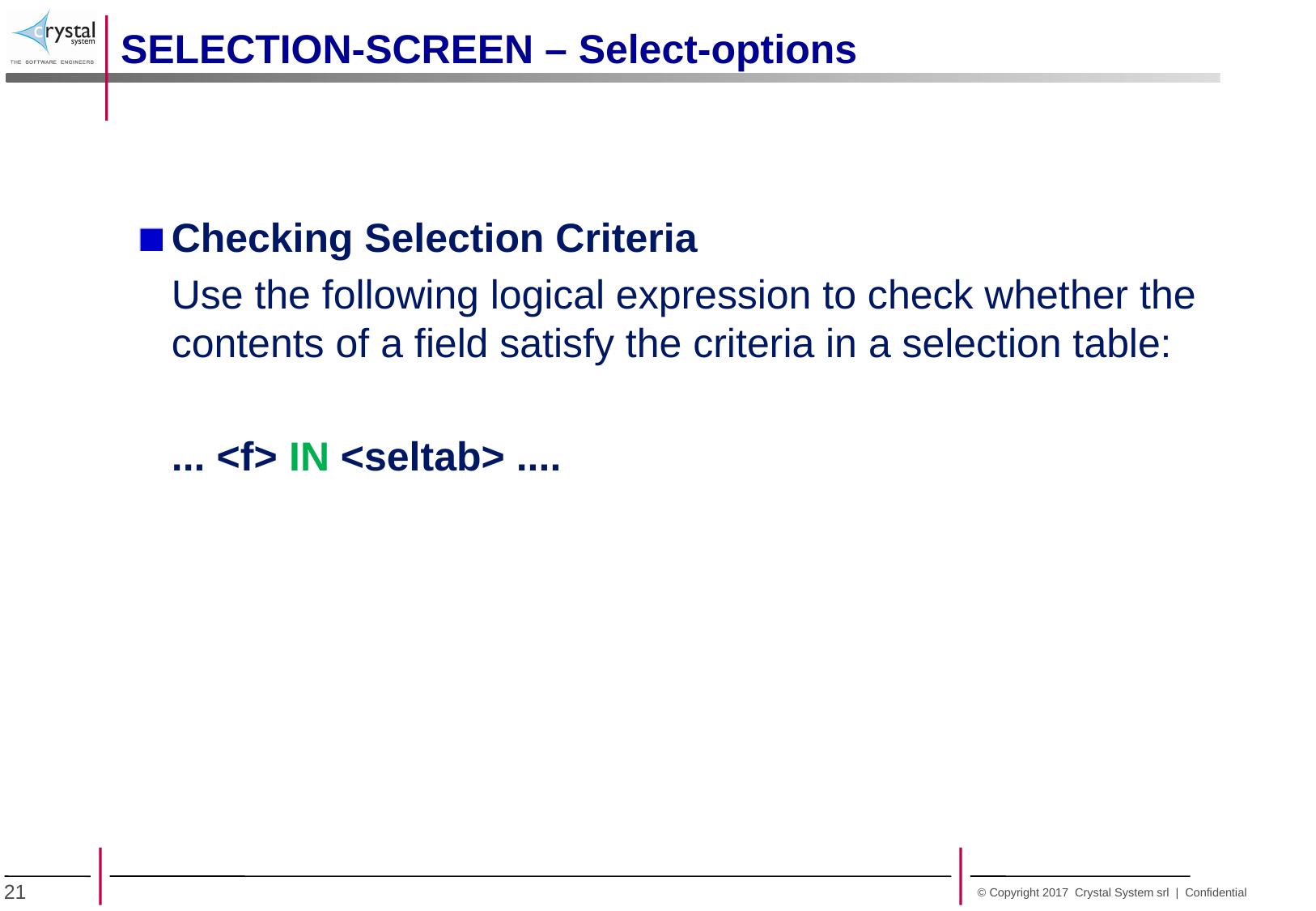

SELECTION-SCREEN – Select-options
Checking Selection Criteria
	Use the following logical expression to check whether the contents of a field satisfy the criteria in a selection table:

	... <f> IN <seltab> ....